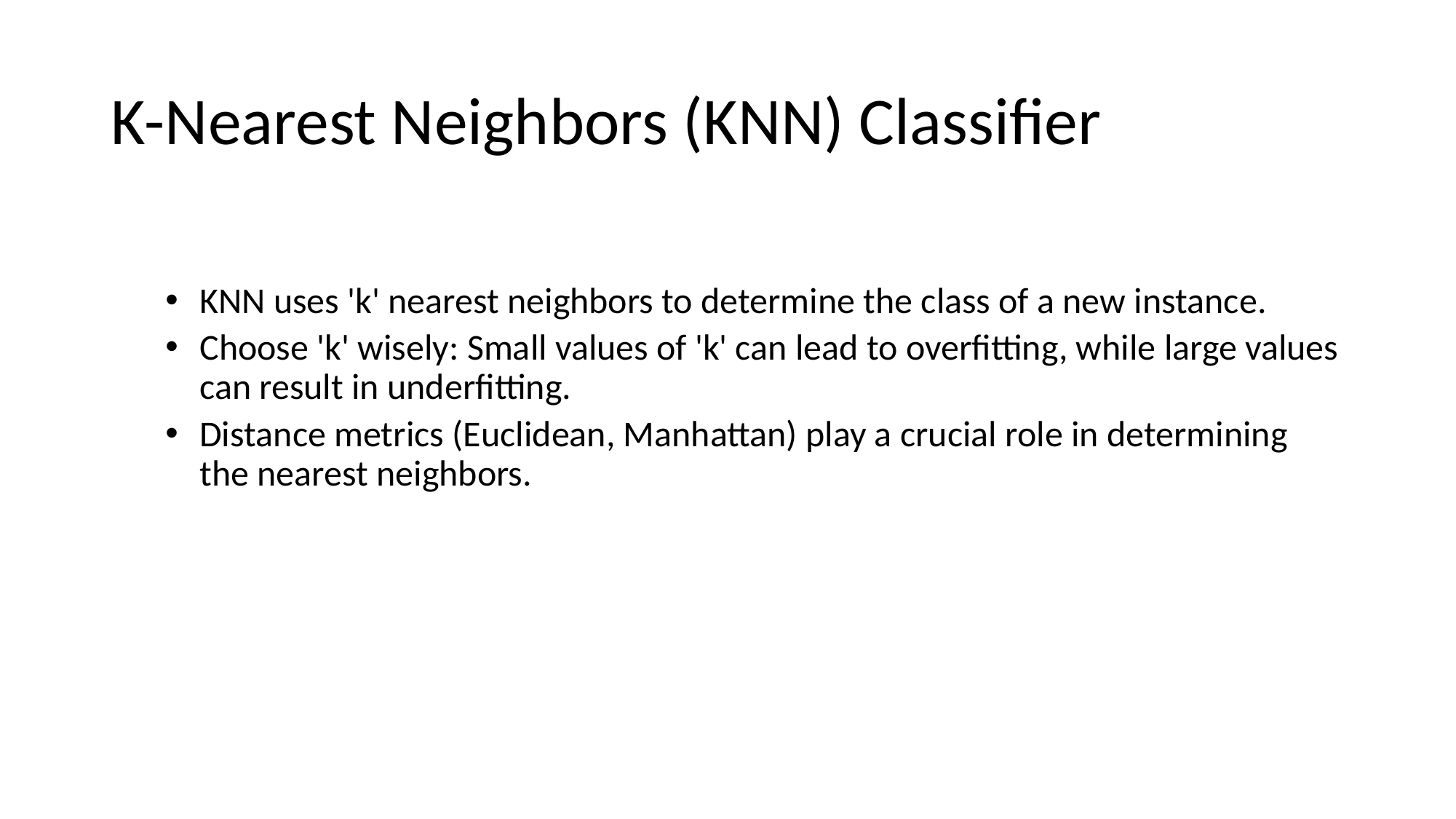

# K-Nearest Neighbors (KNN) Classifier

KNN uses 'k' nearest neighbors to determine the class of a new instance.
Choose 'k' wisely: Small values of 'k' can lead to overfitting, while large values can result in underfitting.
Distance metrics (Euclidean, Manhattan) play a crucial role in determining the nearest neighbors.